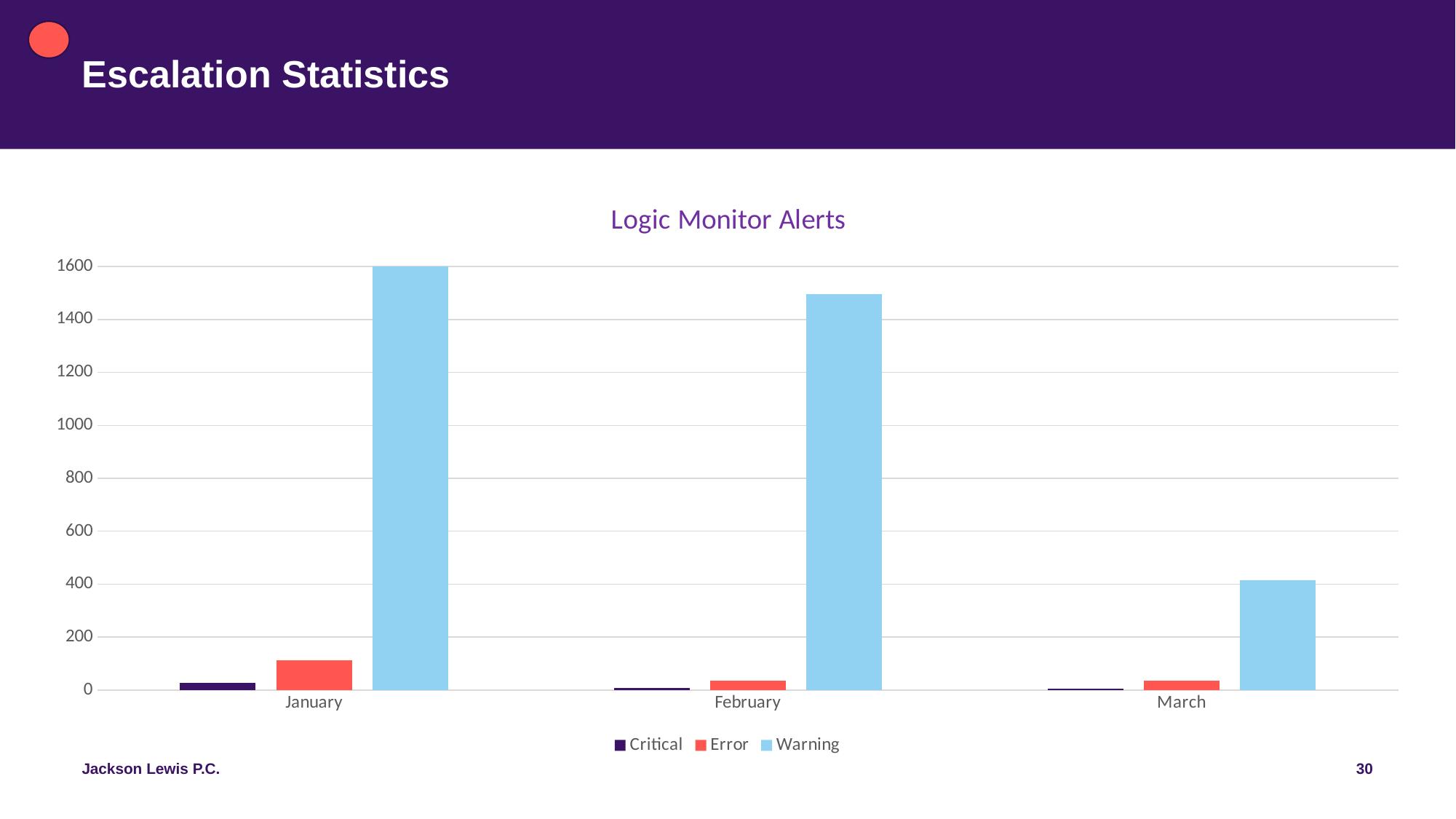

# Escalation Statistics

### Chart: Logic Monitor Alerts

| Category | Critical | Error | Warning |
|---|---|---|---|
| January | 27.0 | 111.0 | 1600.0 |
| February | 7.0 | 35.0 | 1496.0 |
| March | 4.0 | 36.0 | 415.0 |
30
Jackson Lewis P.C.